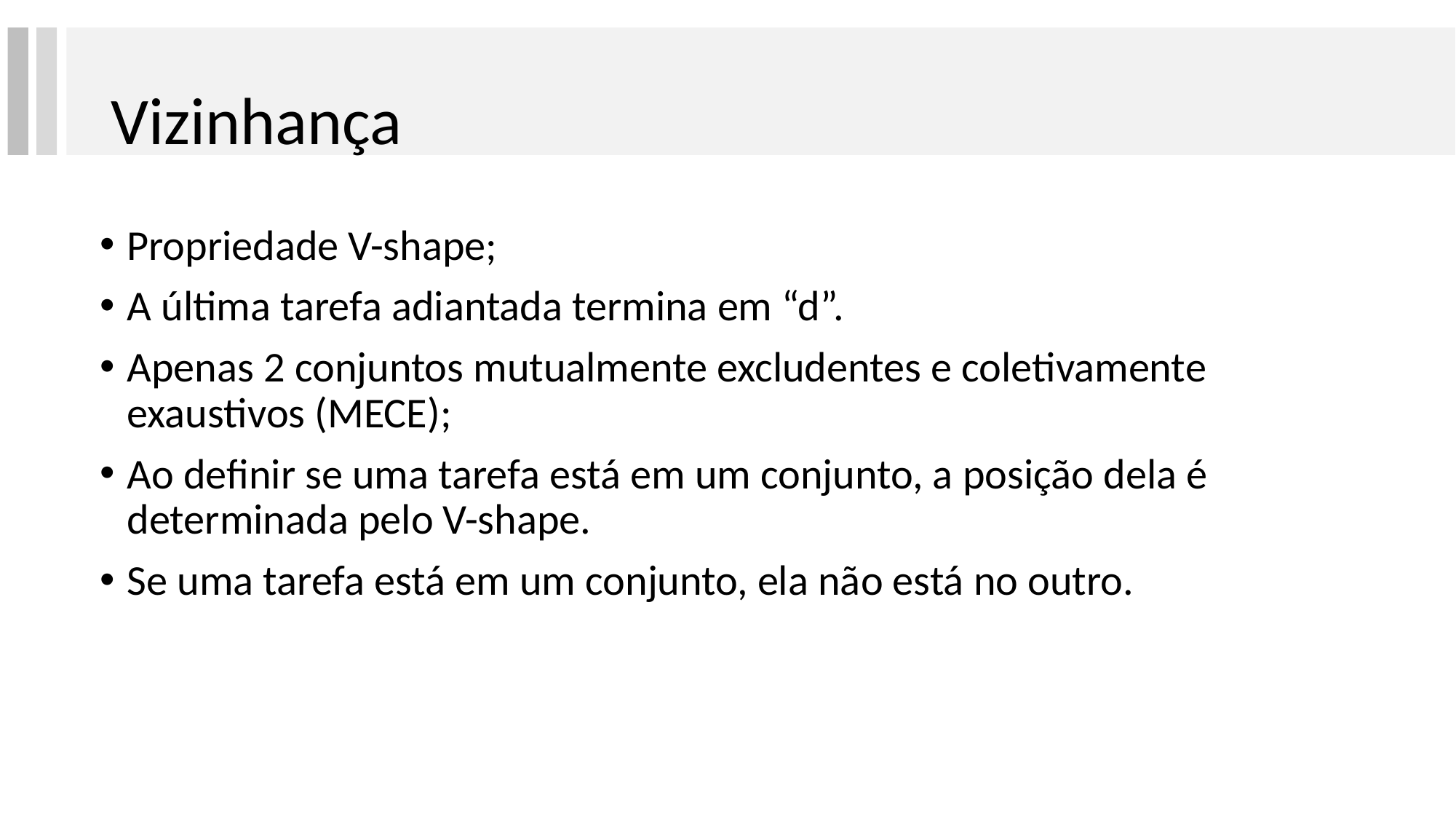

# Vizinhança
Propriedade V-shape;
A última tarefa adiantada termina em “d”.
Apenas 2 conjuntos mutualmente excludentes e coletivamente exaustivos (MECE);
Ao definir se uma tarefa está em um conjunto, a posição dela é determinada pelo V-shape.
Se uma tarefa está em um conjunto, ela não está no outro.